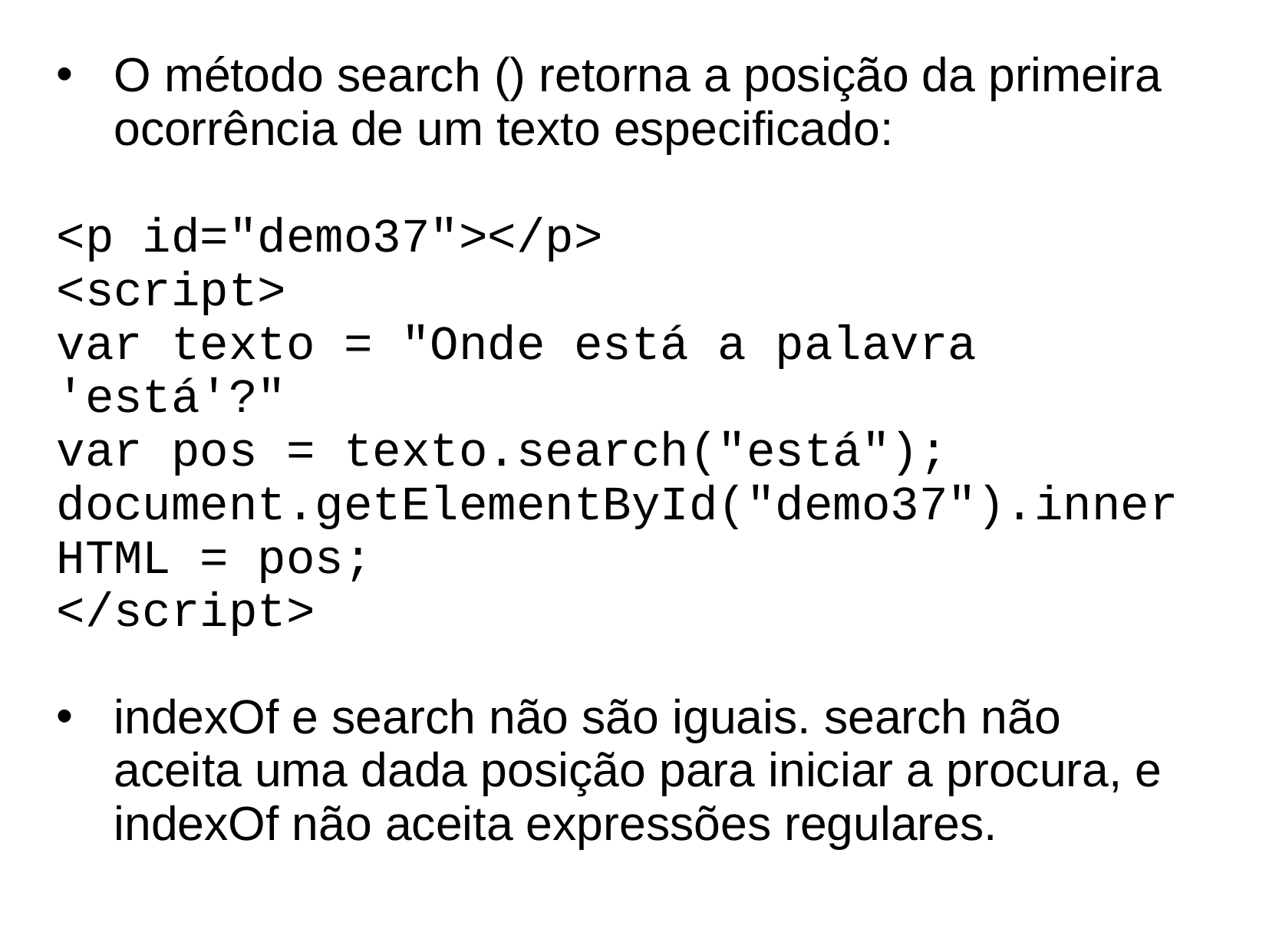

O método search () retorna a posição da primeira ocorrência de um texto especificado:

<p id="demo37"></p>
<script>
var texto = "Onde está a palavra 'está'?"
var pos = texto.search("está");
document.getElementById("demo37").innerHTML = pos;
</script>

indexOf e search não são iguais. search não aceita uma dada posição para iniciar a procura, e indexOf não aceita expressões regulares.